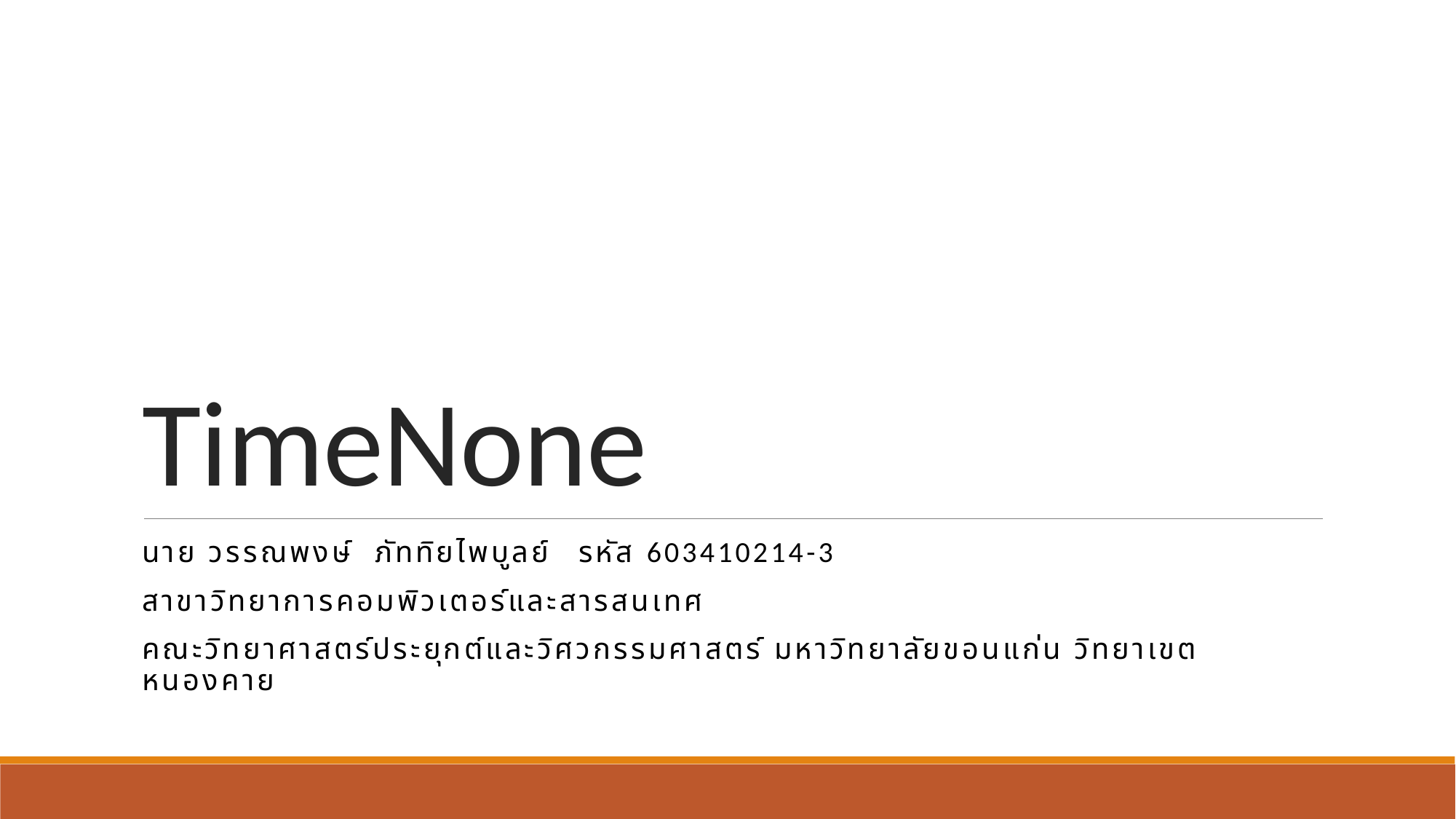

# TimeNone
นาย วรรณพงษ์  ภัททิยไพบูลย์	รหัส 603410214-3
สาขาวิทยาการคอมพิวเตอร์และสารสนเทศ
คณะวิทยาศาสตร์ประยุกต์และวิศวกรรมศาสตร์ มหาวิทยาลัยขอนแก่น วิทยาเขตหนองคาย